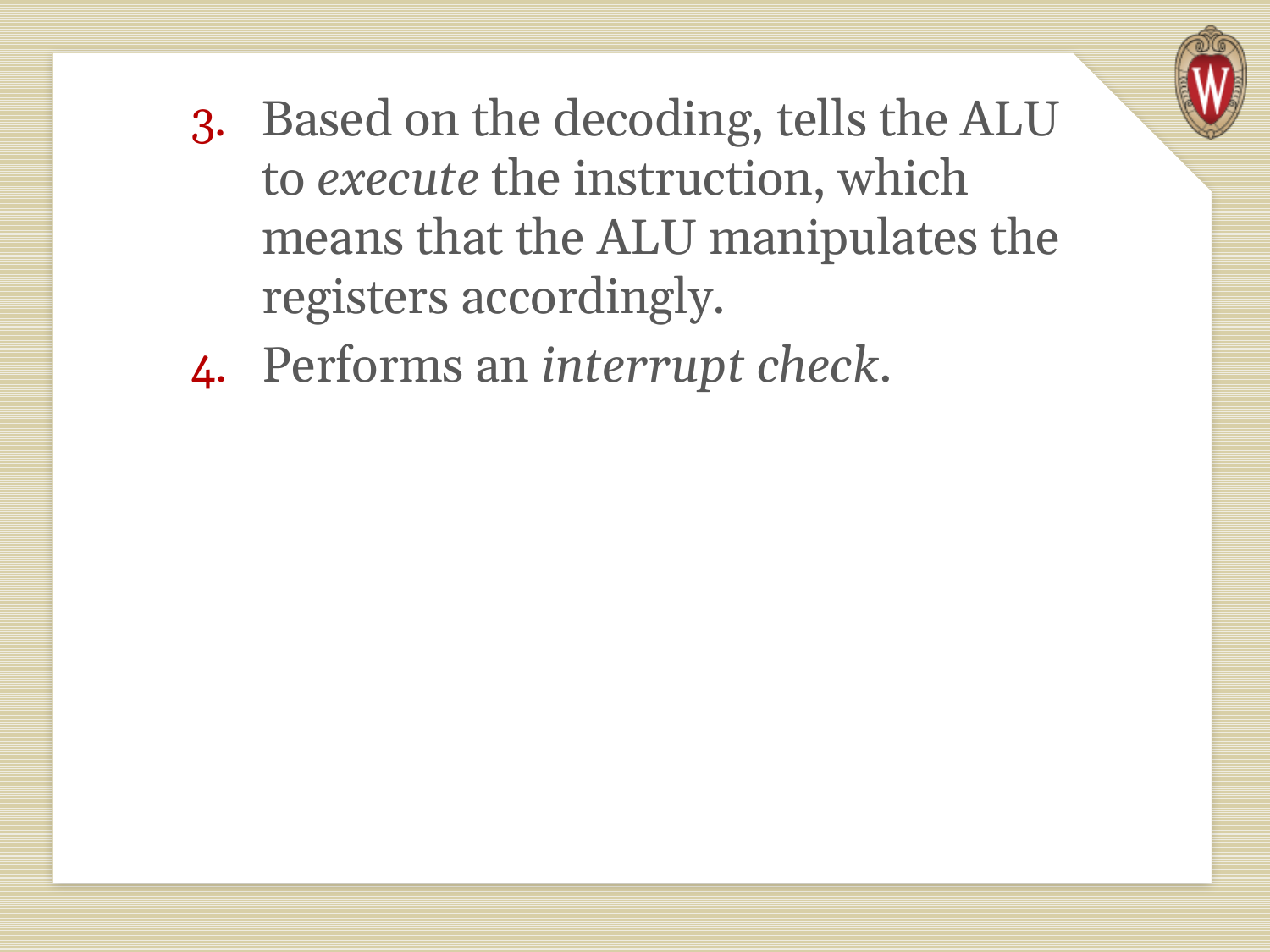

Based on the decoding, tells the ALU to execute the instruction, which means that the ALU manipulates the registers accordingly.
Performs an interrupt check.